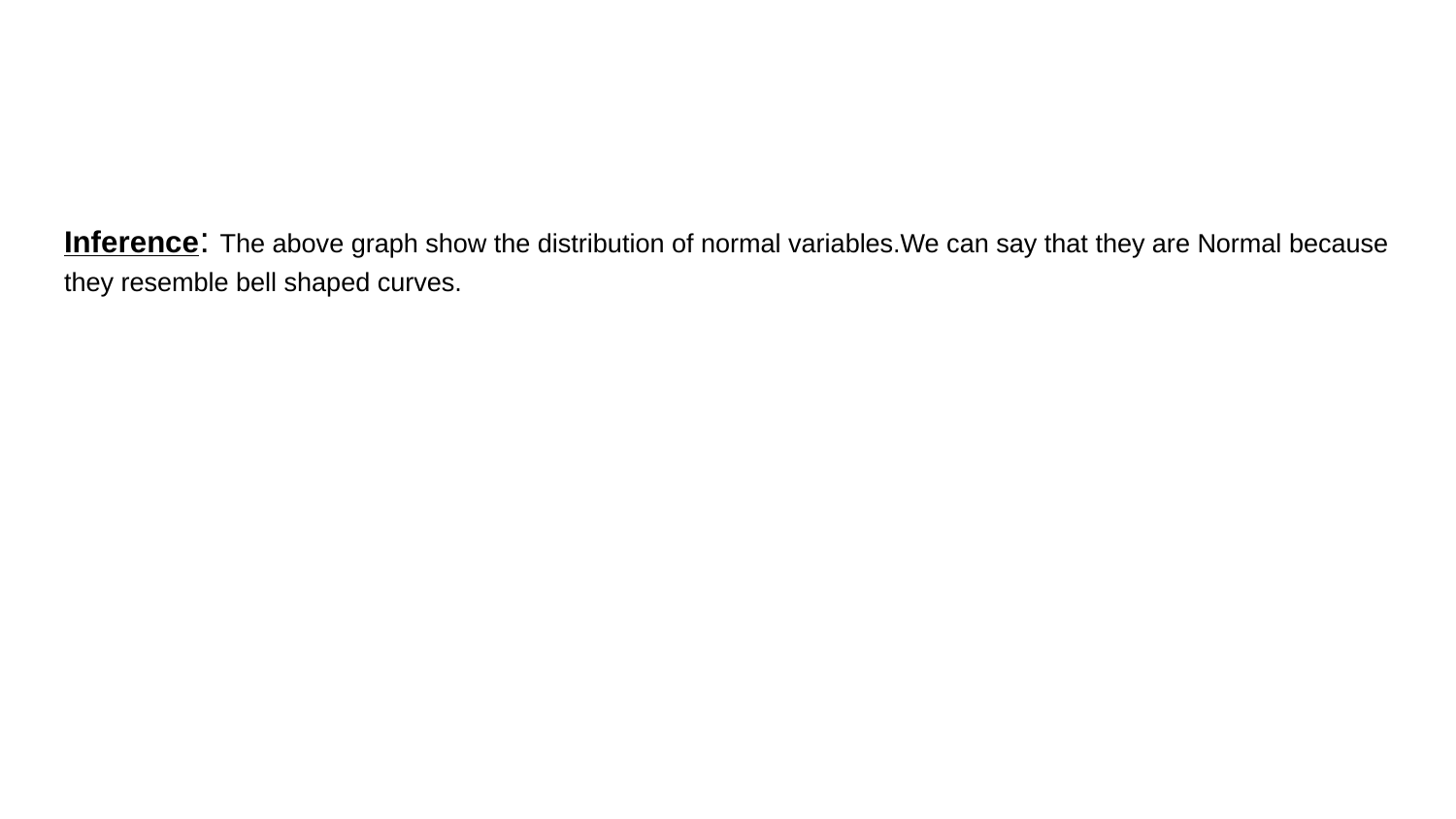

Inference: The above graph show the distribution of normal variables.We can say that they are Normal because they resemble bell shaped curves.